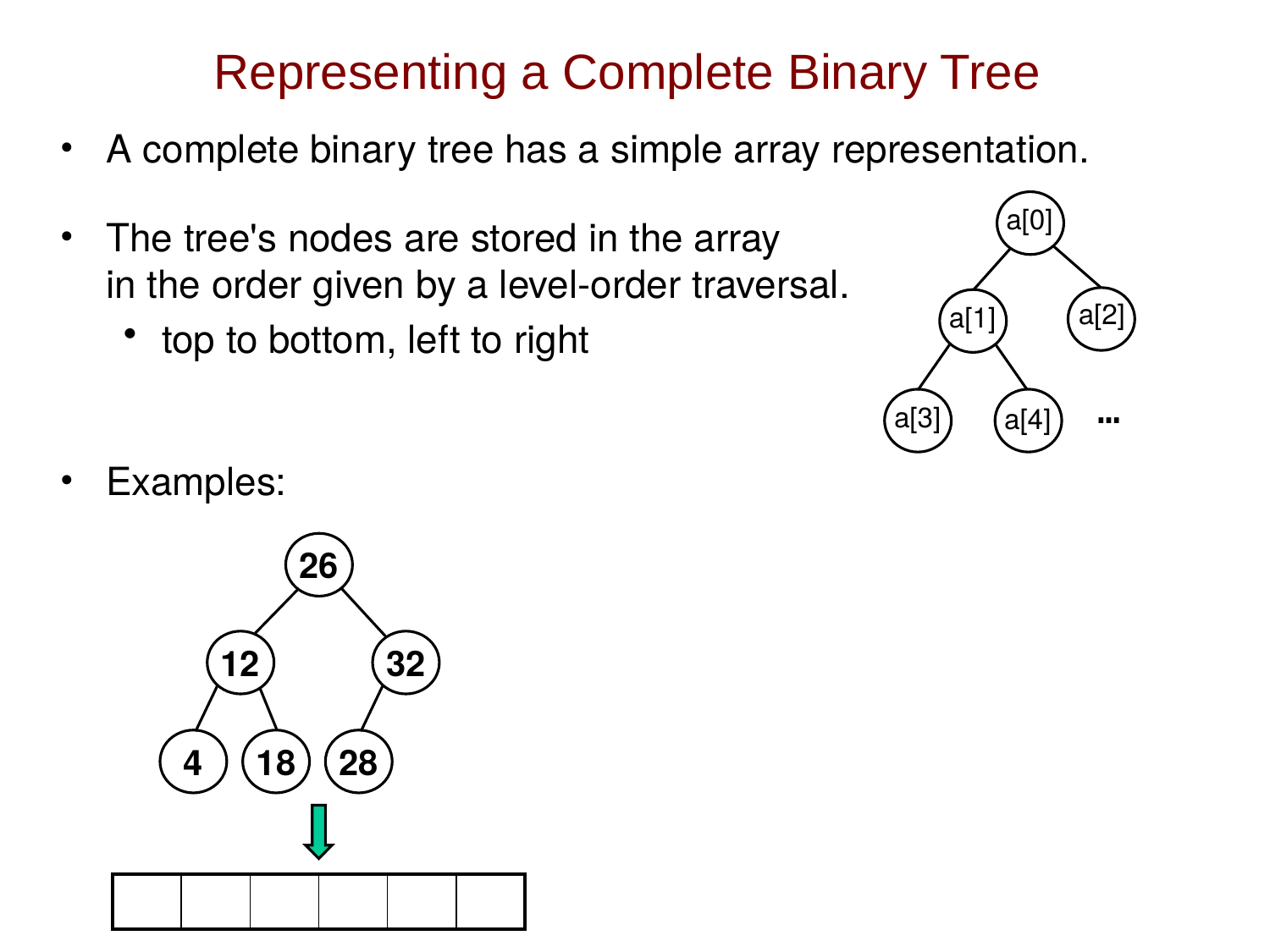

# Representing a Complete Binary Tree
A complete binary tree has a simple array representation.
The tree's nodes are stored in the array
in the order given by a level-order traversal.
top to bottom, left to right

Examples:

a[0]

a[2]
a[1]

…

a[3]
a[4]
26

12
32

4
18
28

|  |  |  |  |  |  |
| --- | --- | --- | --- | --- | --- |